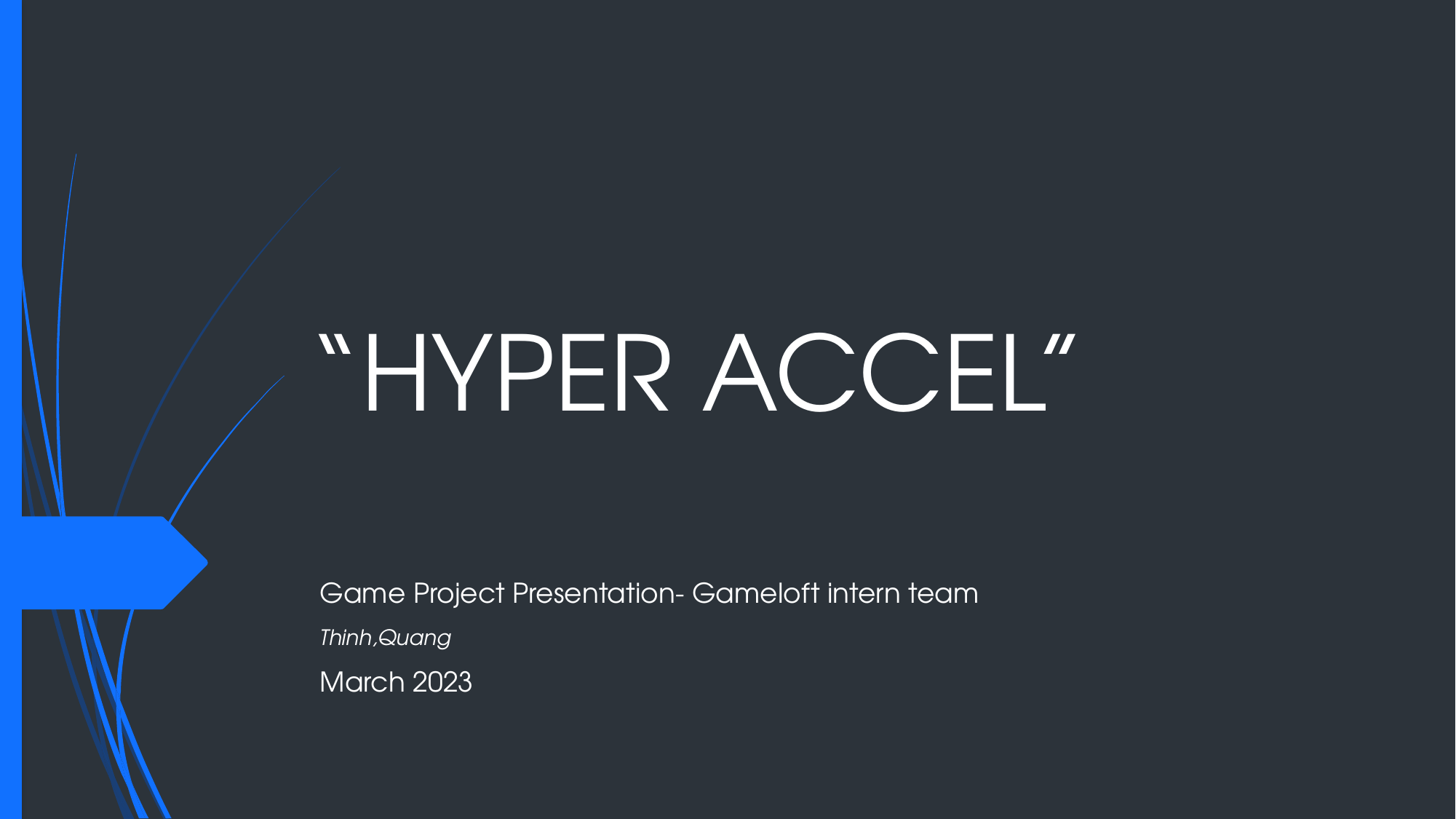

# “HYPER ACCEL”
Game Project Presentation- Gameloft intern team
Thinh,Quang
March 2023